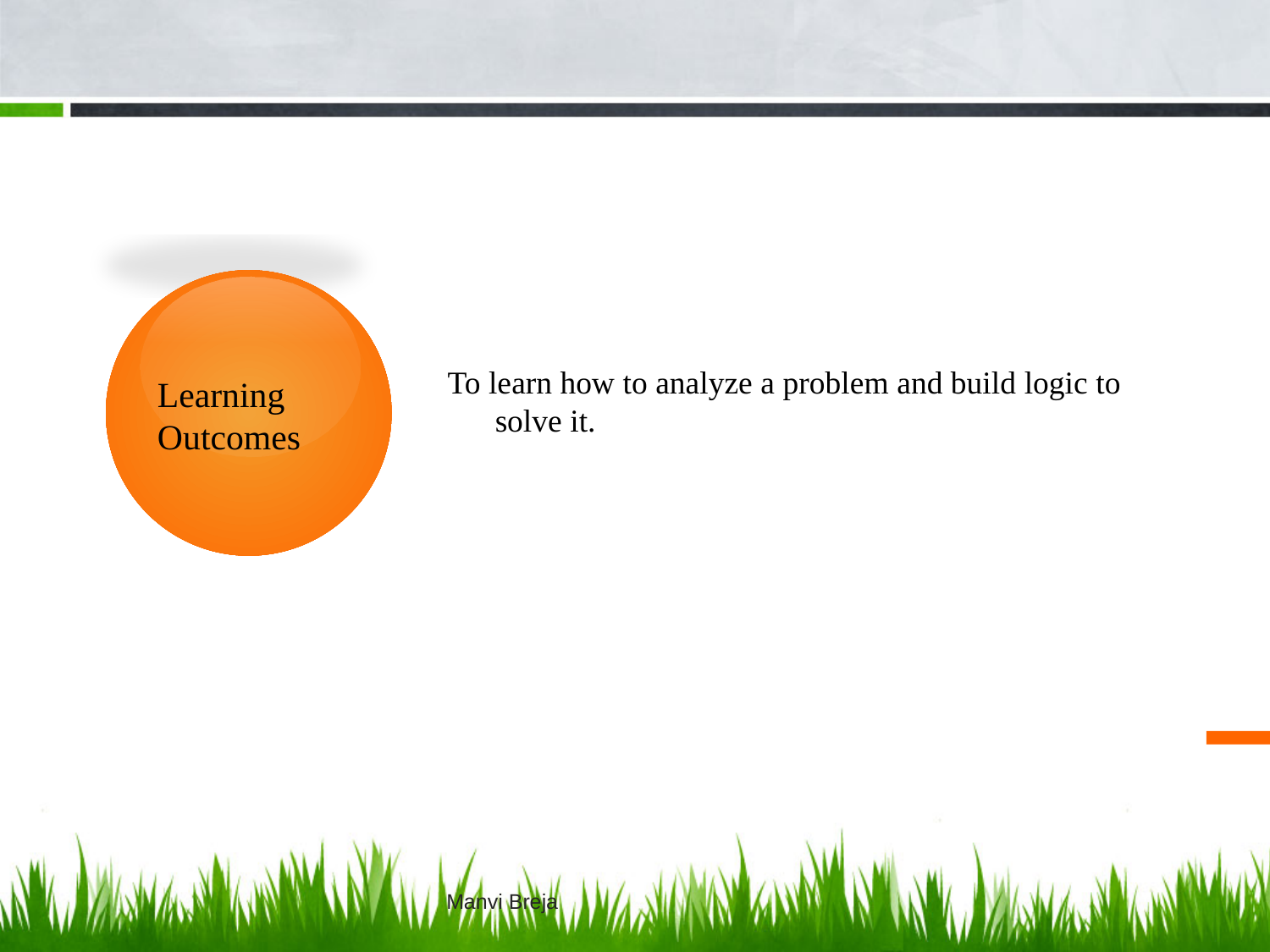

To learn how to analyze a problem and build logic to solve it.
Learning Outcomes
Manvi Breja